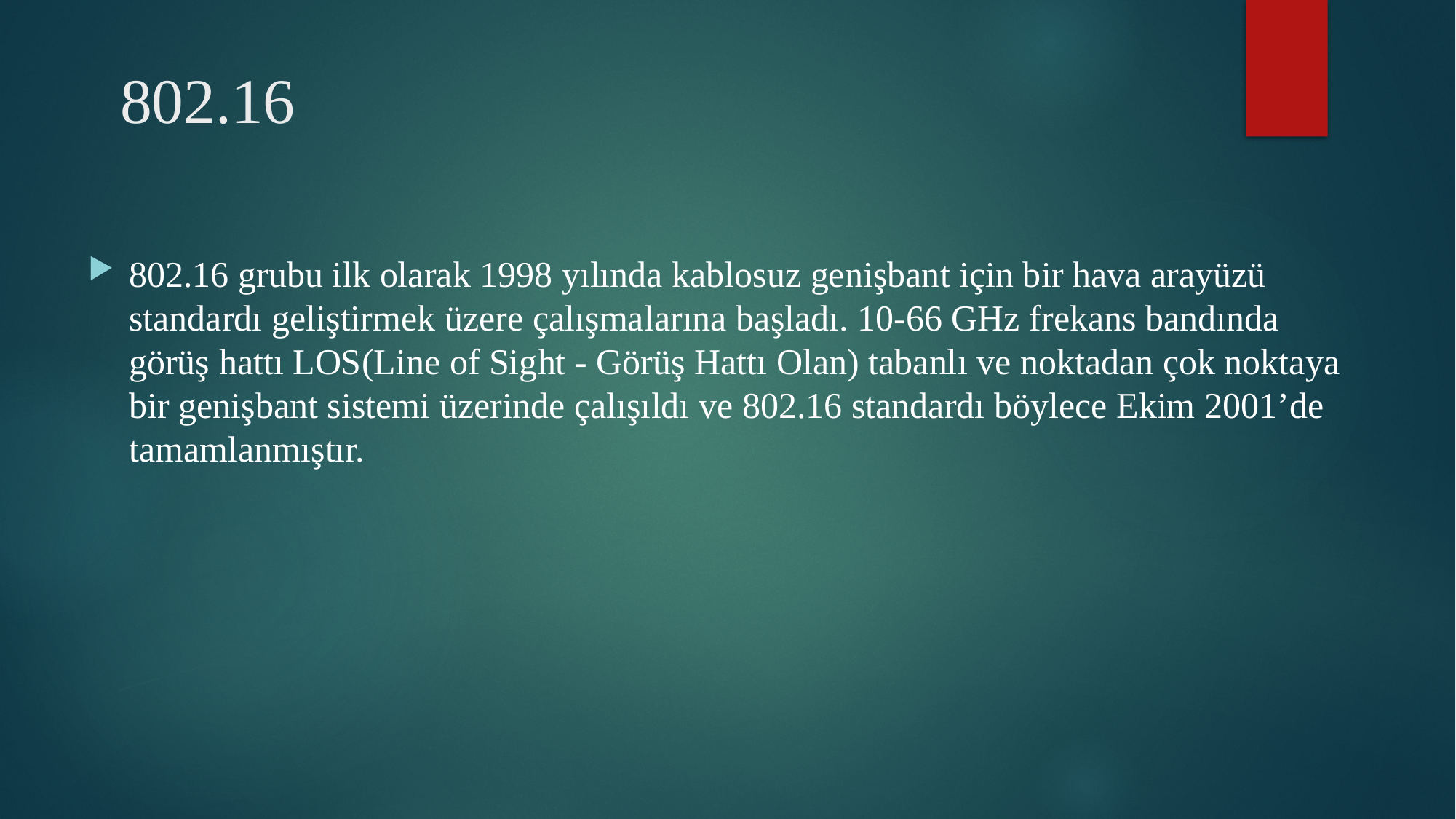

# 802.16
802.16 grubu ilk olarak 1998 yılında kablosuz genişbant için bir hava arayüzü standardı geliştirmek üzere çalışmalarına başladı. 10-66 GHz frekans bandında görüş hattı LOS(Line of Sight - Görüş Hattı Olan) tabanlı ve noktadan çok noktaya bir genişbant sistemi üzerinde çalışıldı ve 802.16 standardı böylece Ekim 2001’de tamamlanmıştır.